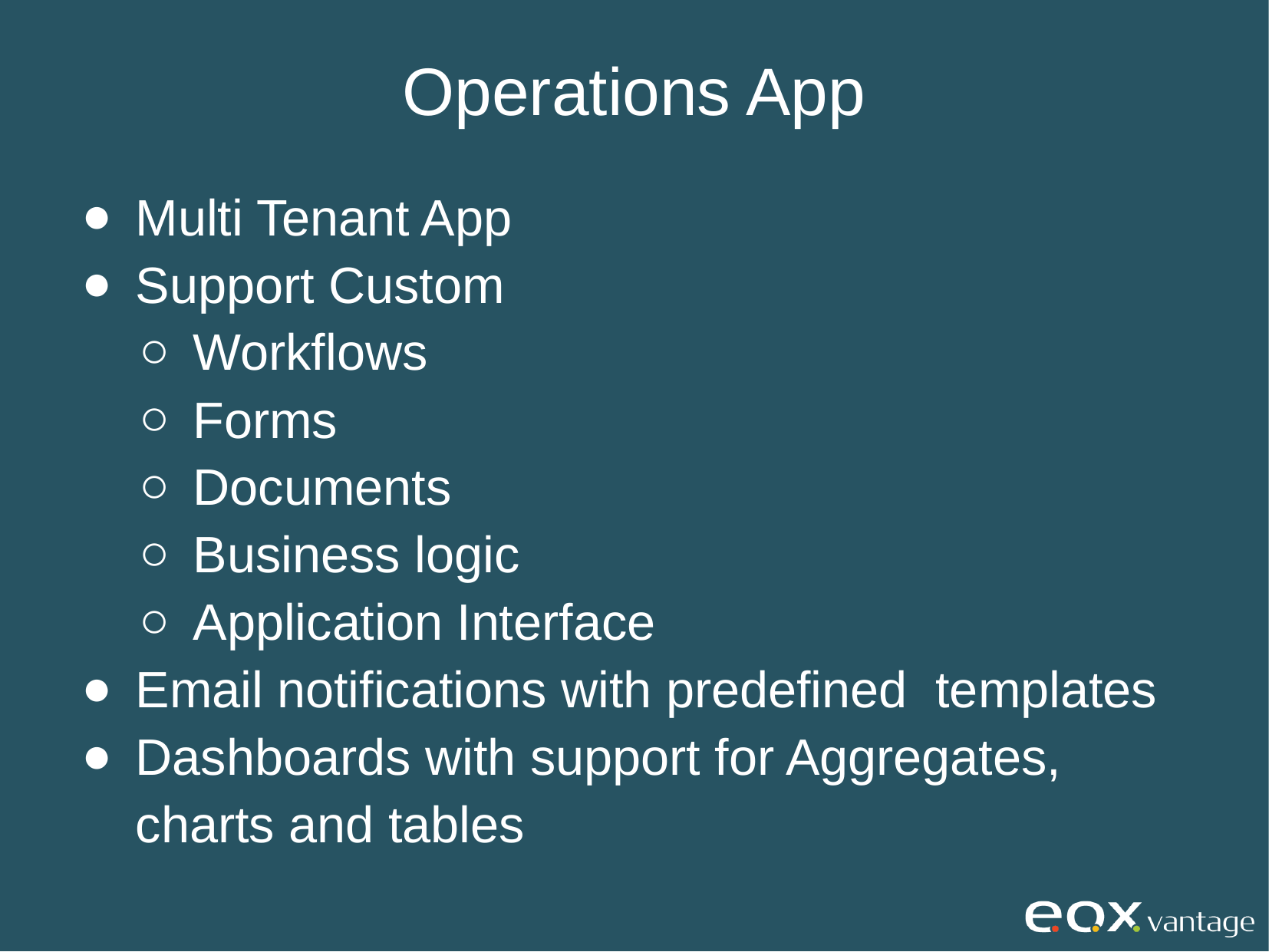

Operations App
Multi Tenant App
Support Custom
Workflows
Forms
Documents
Business logic
Application Interface
Email notifications with predefined  templates
Dashboards with support for Aggregates, charts and tables